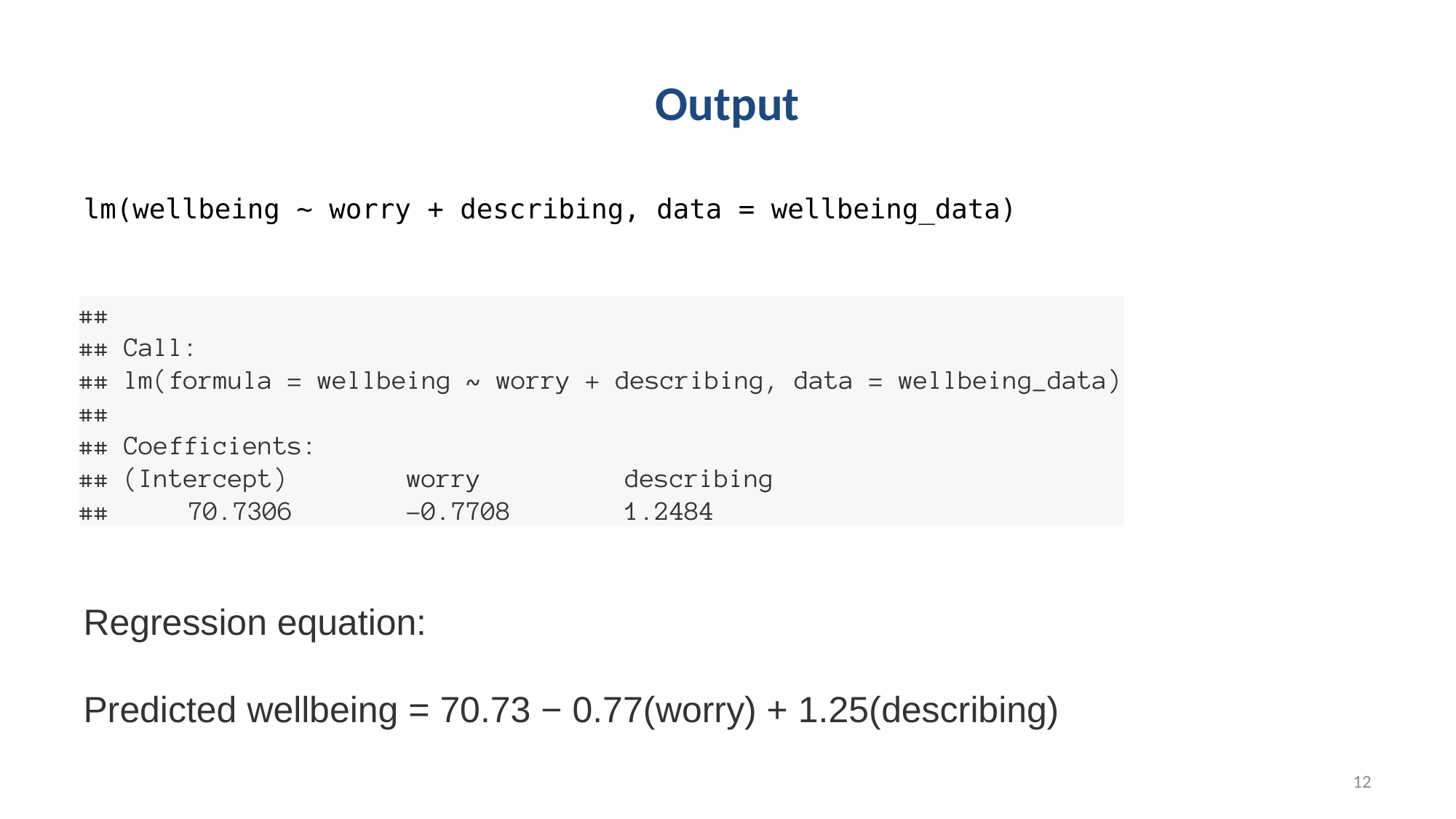

# Output
lm(wellbeing ~ worry + describing, data = wellbeing_data)

##
## Call:
## lm(formula = wellbeing ~ worry + describing, data = wellbeing_data)
##
## Coefficients:
## (Intercept)		worry 		describing
## 	70.7306 	-0.7708 	1.2484
Regression equation:

Predicted wellbeing = 70.73 − 0.77(worry) + 1.25(describing)
12